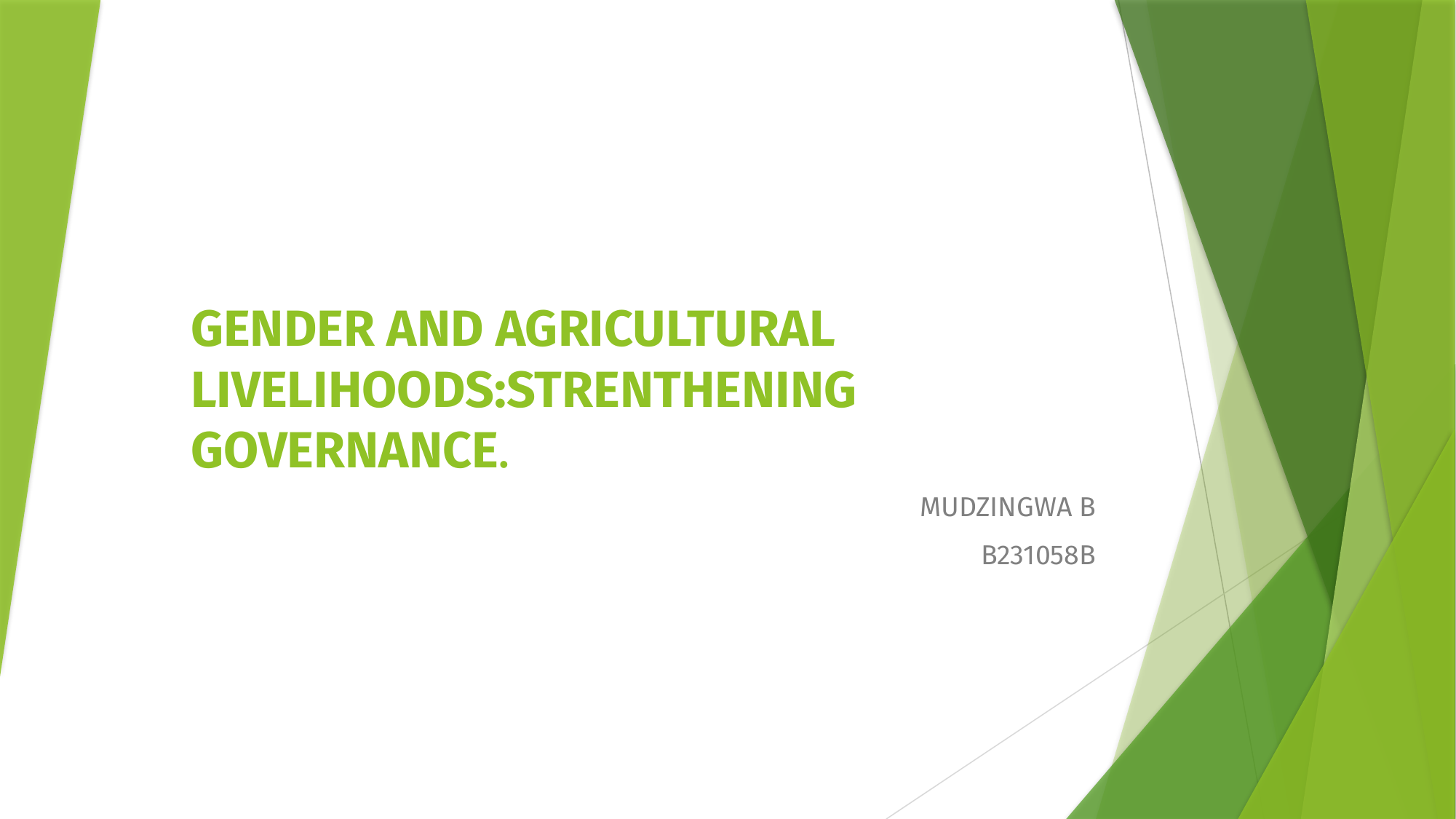

# GENDER AND AGRICULTURAL LIVELIHOODS:STRENTHENING GOVERNANCE.
MUDZINGWA B
B231058B